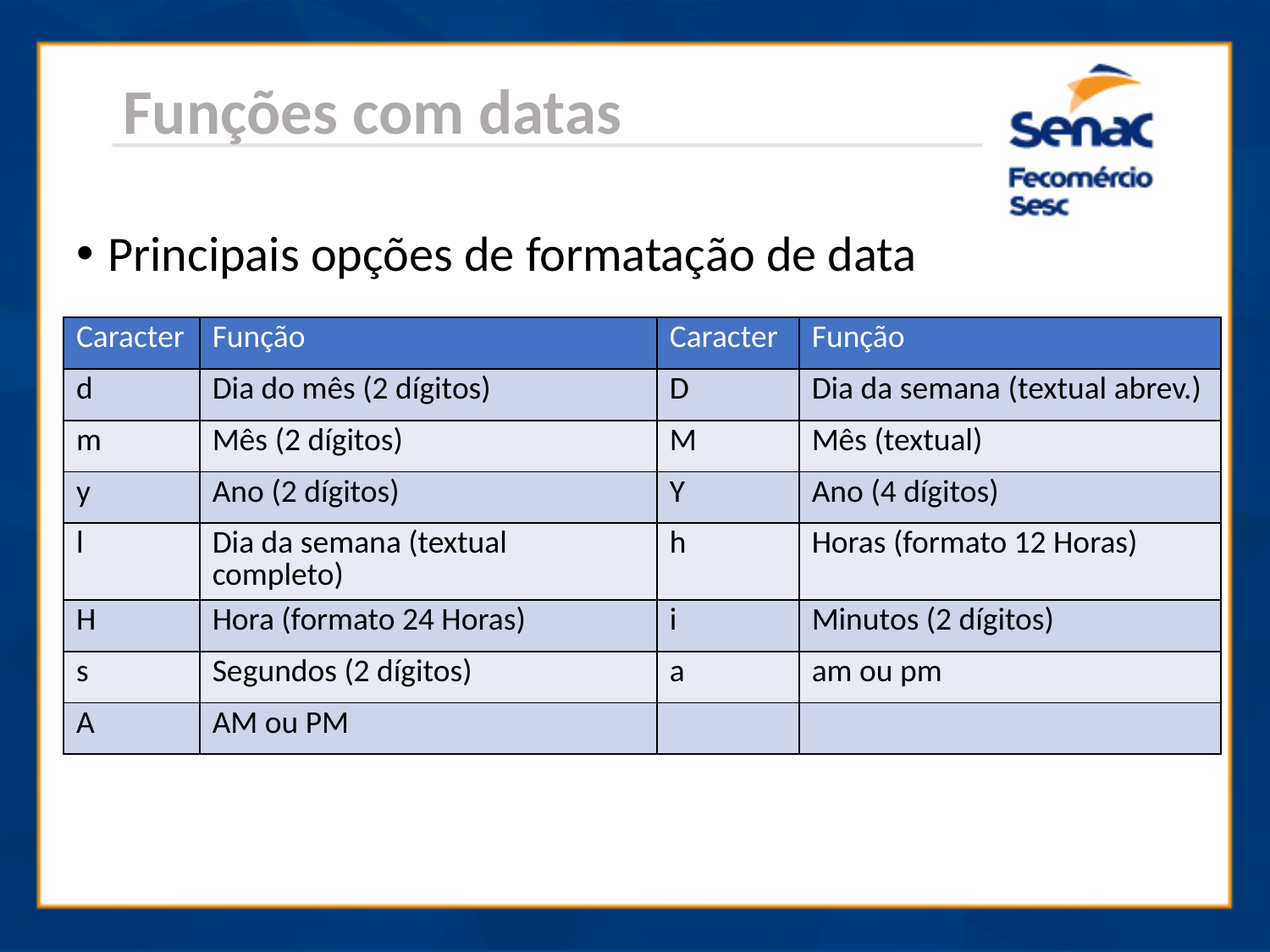

Funções com datas
Principais opções de formatação de data

| Caracter | Função | Caracter | Função |
| --- | --- | --- | --- |
| d | Dia do mês (2 dígitos) | D | Dia da semana (textual abrev.) |
| m | Mês (2 dígitos) | M | Mês (textual) |
| y | Ano (2 dígitos) | Y | Ano (4 dígitos) |
| l | Dia da semana (textual completo) | h | Horas (formato 12 Horas) |
| H | Hora (formato 24 Horas) | i | Minutos (2 dígitos) |
| s | Segundos (2 dígitos) | a | am ou pm |
| A | AM ou PM |  |  |